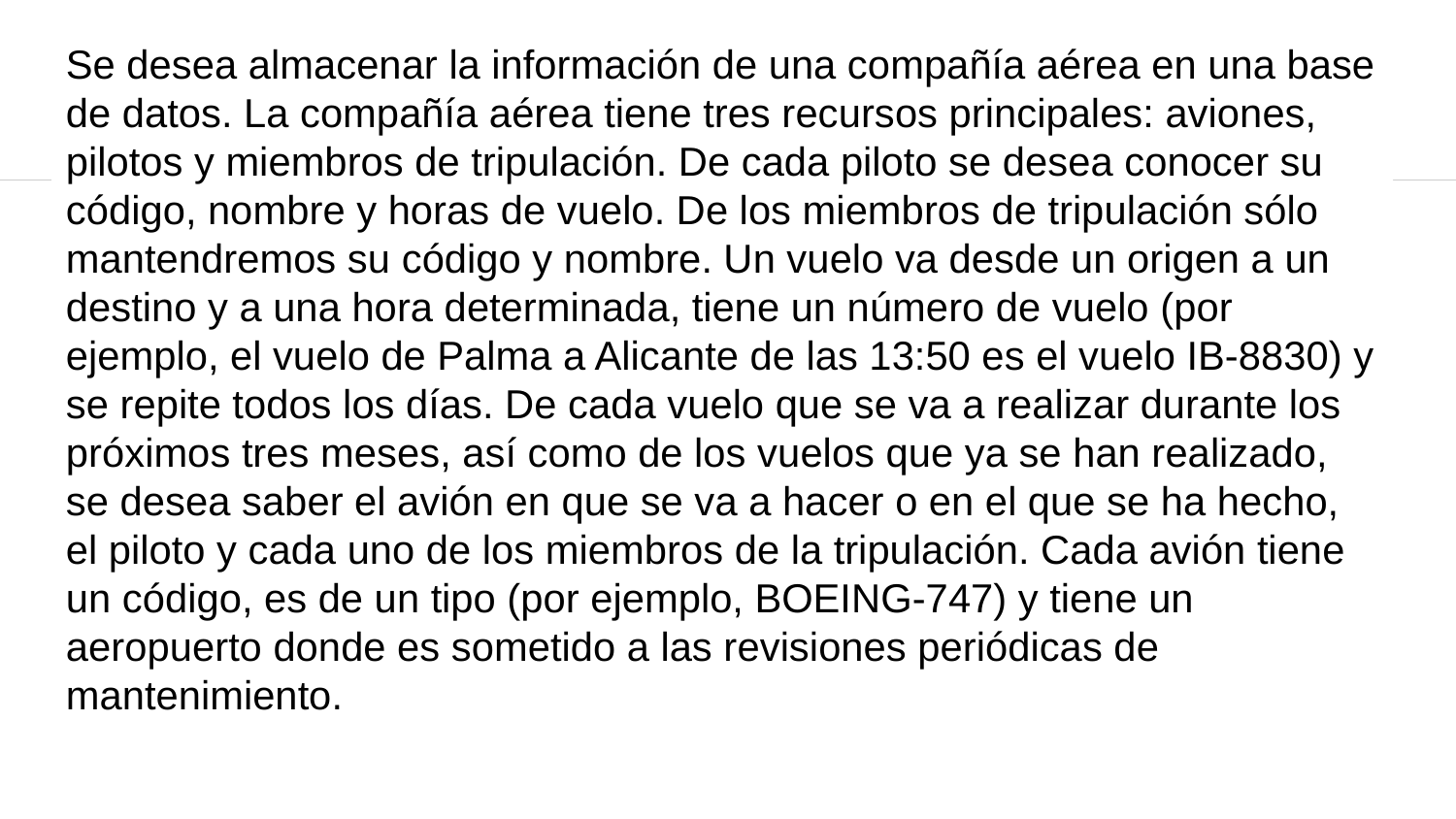

Se desea almacenar la información de una compañía aérea en una base de datos. La compañía aérea tiene tres recursos principales: aviones, pilotos y miembros de tripulación. De cada piloto se desea conocer su código, nombre y horas de vuelo. De los miembros de tripulación sólo mantendremos su código y nombre. Un vuelo va desde un origen a un destino y a una hora determinada, tiene un número de vuelo (por ejemplo, el vuelo de Palma a Alicante de las 13:50 es el vuelo IB-8830) y se repite todos los días. De cada vuelo que se va a realizar durante los próximos tres meses, así como de los vuelos que ya se han realizado, se desea saber el avión en que se va a hacer o en el que se ha hecho, el piloto y cada uno de los miembros de la tripulación. Cada avión tiene un código, es de un tipo (por ejemplo, BOEING-747) y tiene un aeropuerto donde es sometido a las revisiones periódicas de mantenimiento.